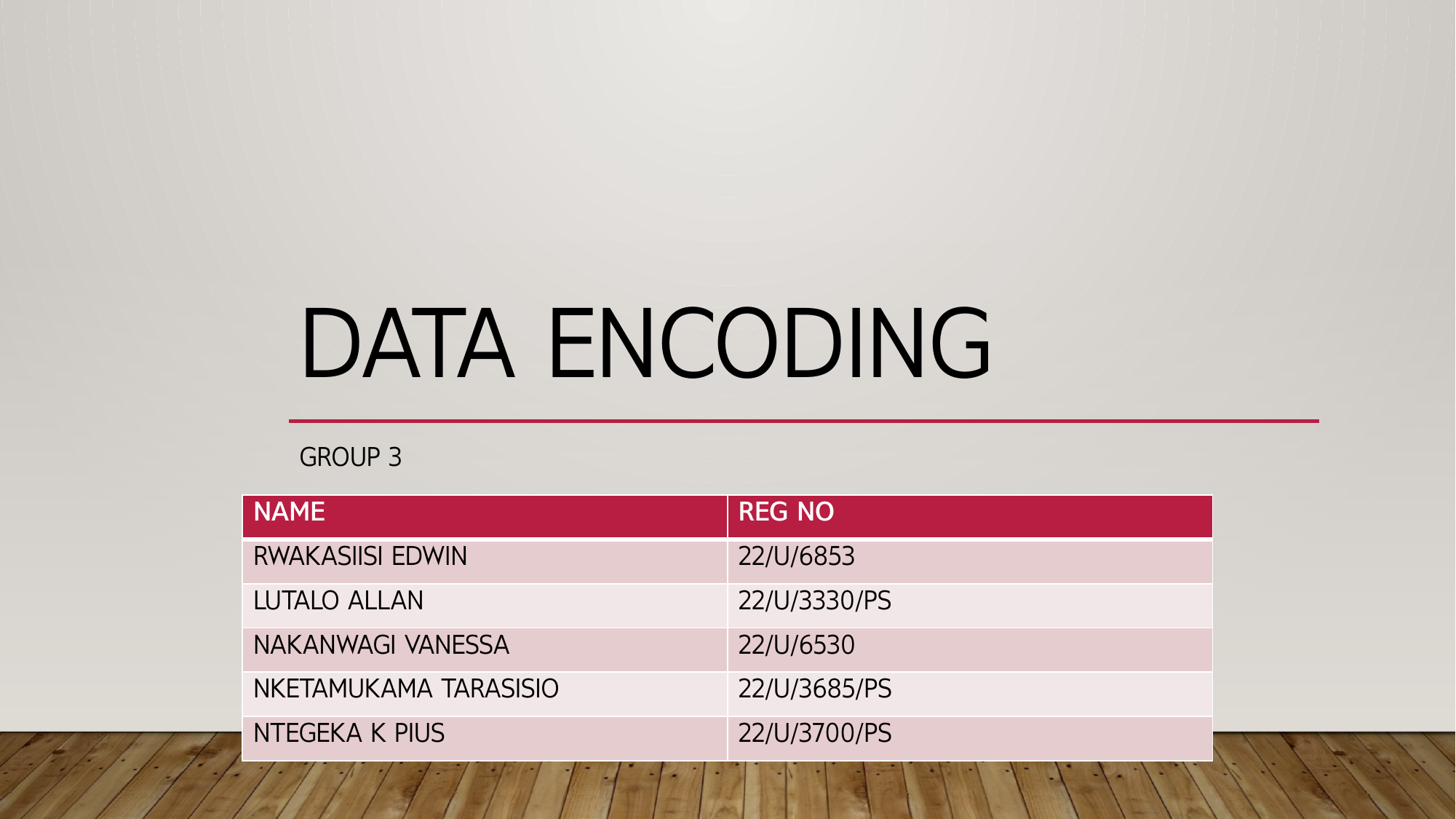

# DATA ENCODING
Group 3
| NAME | REG NO |
| --- | --- |
| RWAKASIISI EDWIN | 22/U/6853 |
| LUTALO ALLAN | 22/U/3330/PS |
| NAKANWAGI VANESSA | 22/U/6530 |
| NKETAMUKAMA TARASISIO | 22/U/3685/PS |
| NTEGEKA K PIUS | 22/U/3700/PS |